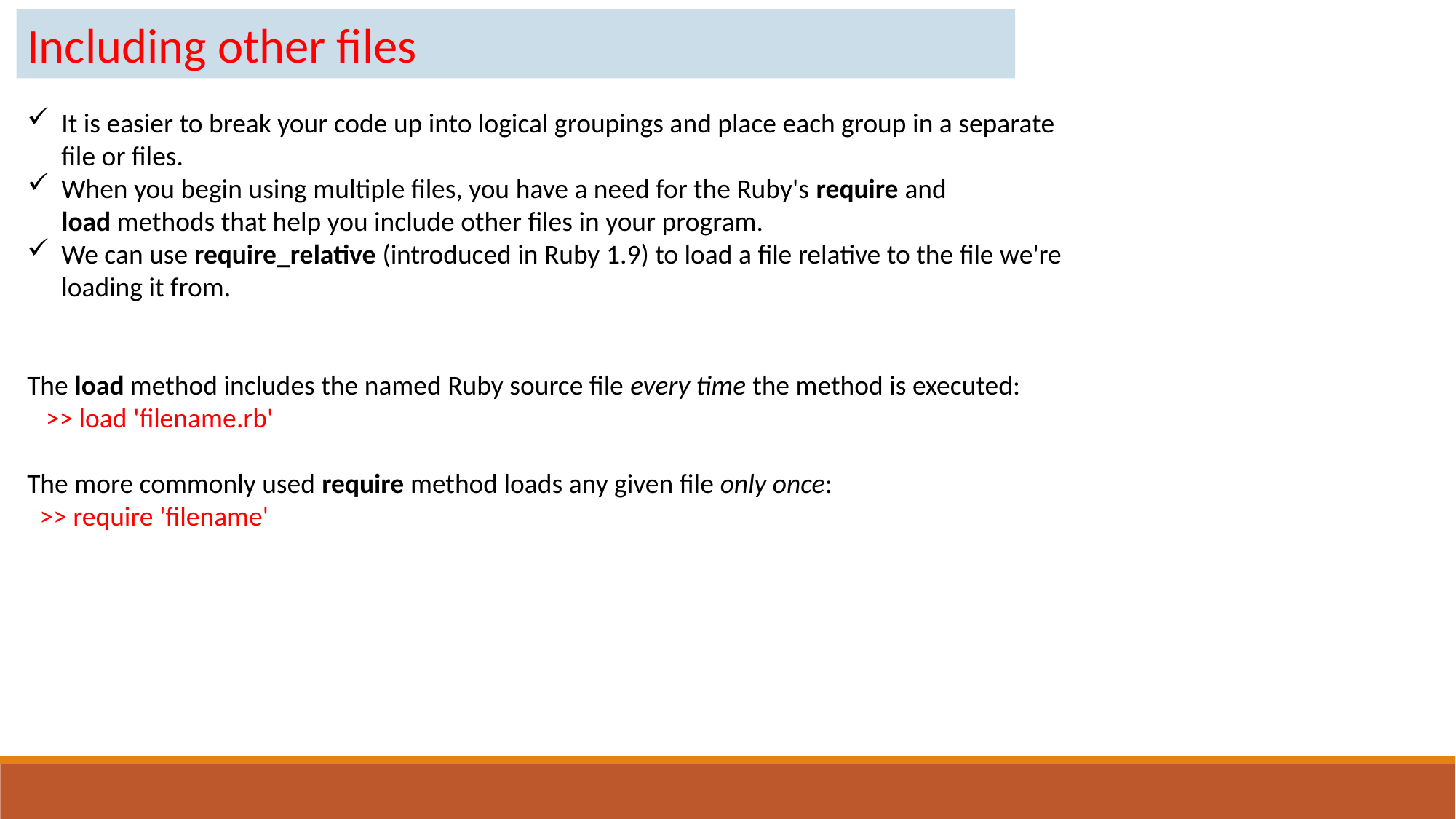

Including other files
It is easier to break your code up into logical groupings and place each group in a separate file or files.
When you begin using multiple files, you have a need for the Ruby's require and load methods that help you include other files in your program.
We can use require_relative (introduced in Ruby 1.9) to load a file relative to the file we're loading it from.

The load method includes the named Ruby source file every time the method is executed:
   >> load 'filename.rb'

The more commonly used require method loads any given file only once:
  >> require 'filename'